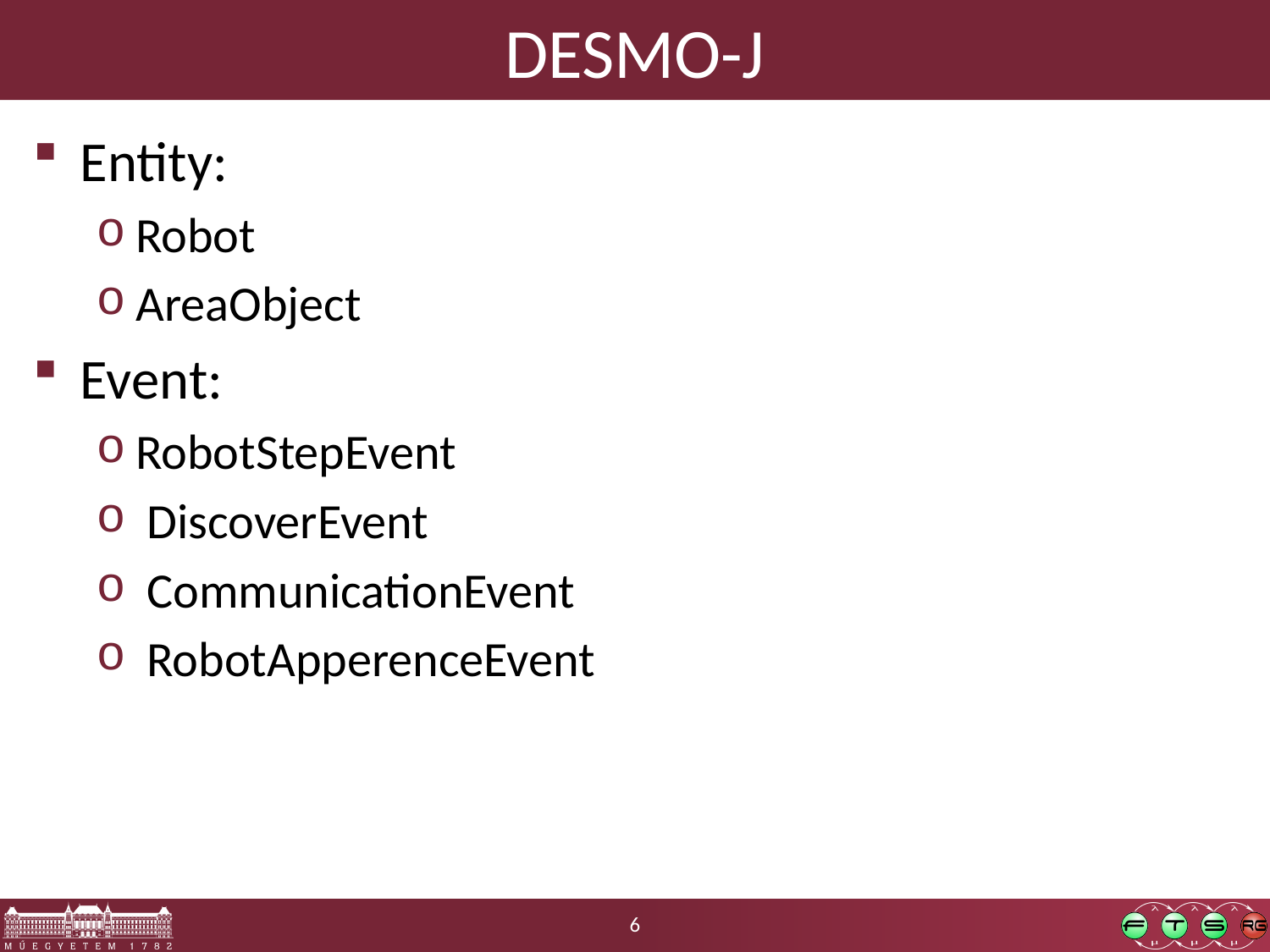

# DESMO-J
Entity:
Robot
AreaObject
Event:
RobotStepEvent
 DiscoverEvent
 CommunicationEvent
 RobotApperenceEvent
6